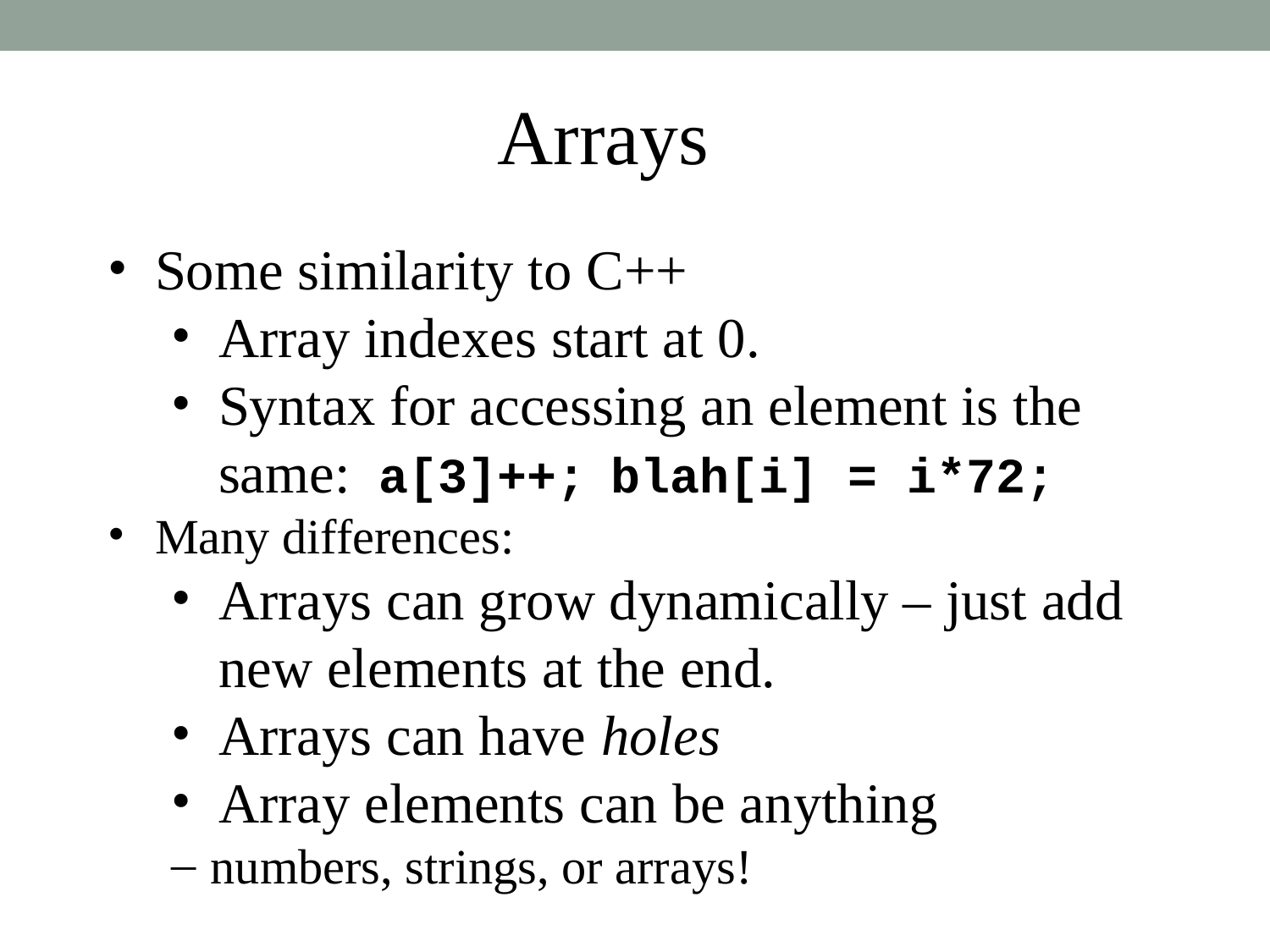

Arrays
#

Some similarity to C++
Array indexes start at 0.
Syntax for accessing an element is the same:  a[3]++;  blah[i] = i*72;
Many differences:
Arrays can grow dynamically – just add new elements at the end.
Arrays can have holes
Array elements can be anything
numbers, strings, or arrays!